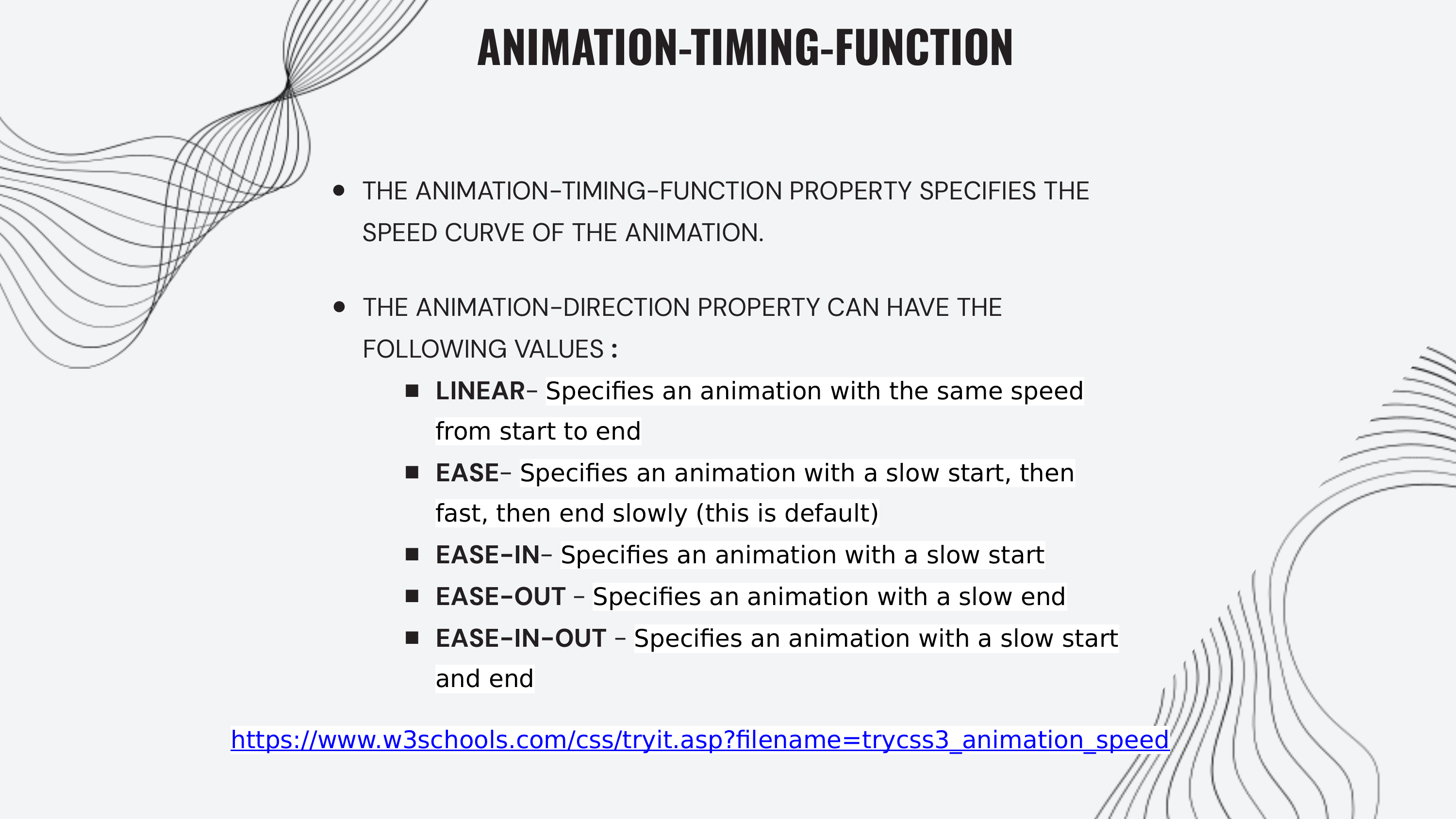

ANIMATION-TIMING-FUNCTION

THE ANIMATION-TIMING-FUNCTION PROPERTY SPECIFIES THE SPEED CURVE OF THE ANIMATION.

THE ANIMATION-DIRECTION PROPERTY CAN HAVE THE FOLLOWING VALUES :
LINEAR- Specifies an animation with the same speed from start to end
EASE- Specifies an animation with a slow start, then fast, then end slowly (this is default)
EASE-IN- Specifies an animation with a slow start
EASE-OUT - Specifies an animation with a slow end
EASE-IN-OUT - Specifies an animation with a slow start and end

https://www.w3schools.com/css/tryit.asp?filename=trycss3_animation_speed